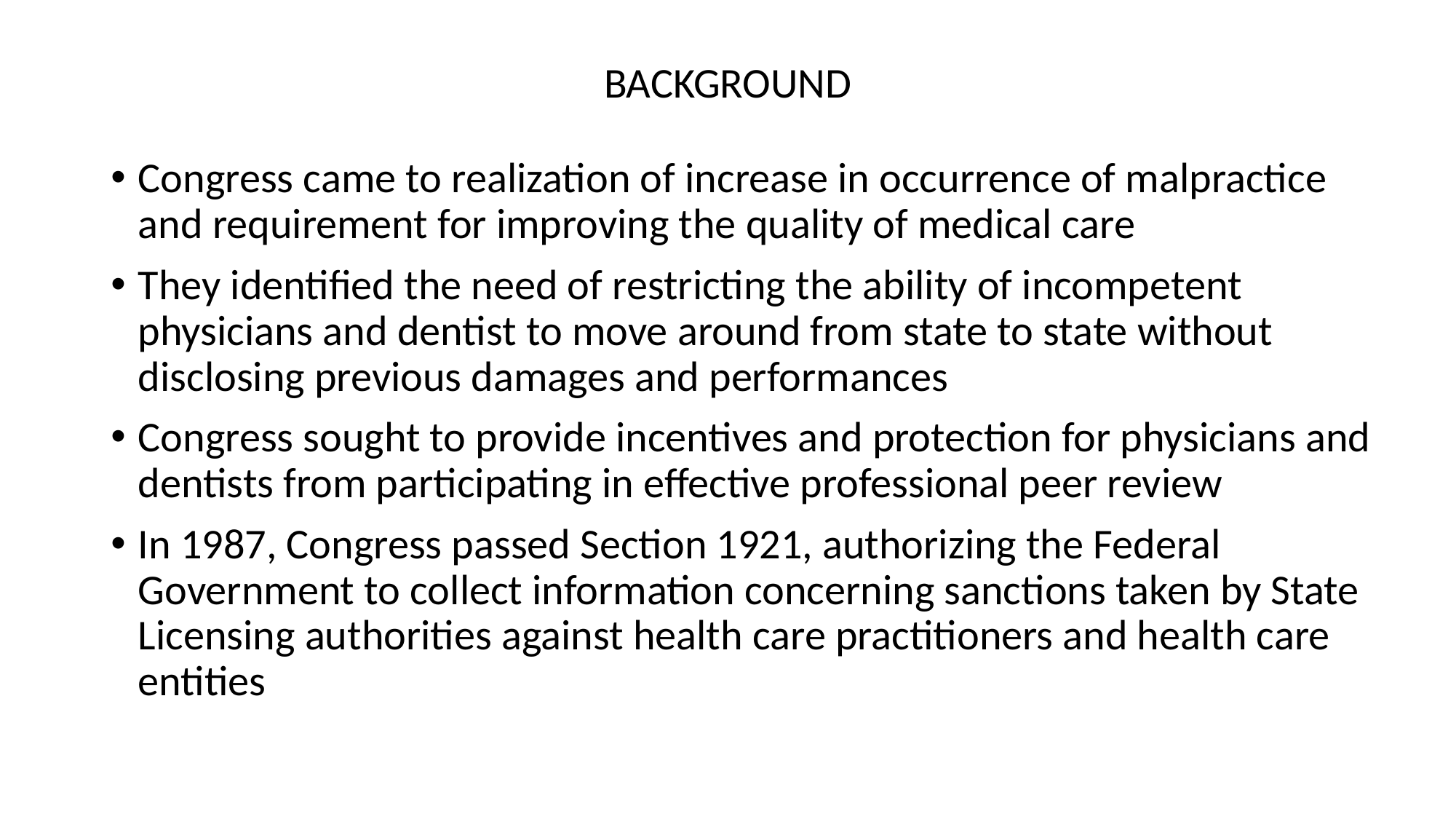

BACKGROUND
Congress came to realization of increase in occurrence of malpractice and requirement for improving the quality of medical care
They identified the need of restricting the ability of incompetent physicians and dentist to move around from state to state without disclosing previous damages and performances
Congress sought to provide incentives and protection for physicians and dentists from participating in effective professional peer review
In 1987, Congress passed Section 1921, authorizing the Federal Government to collect information concerning sanctions taken by State Licensing authorities against health care practitioners and health care entities